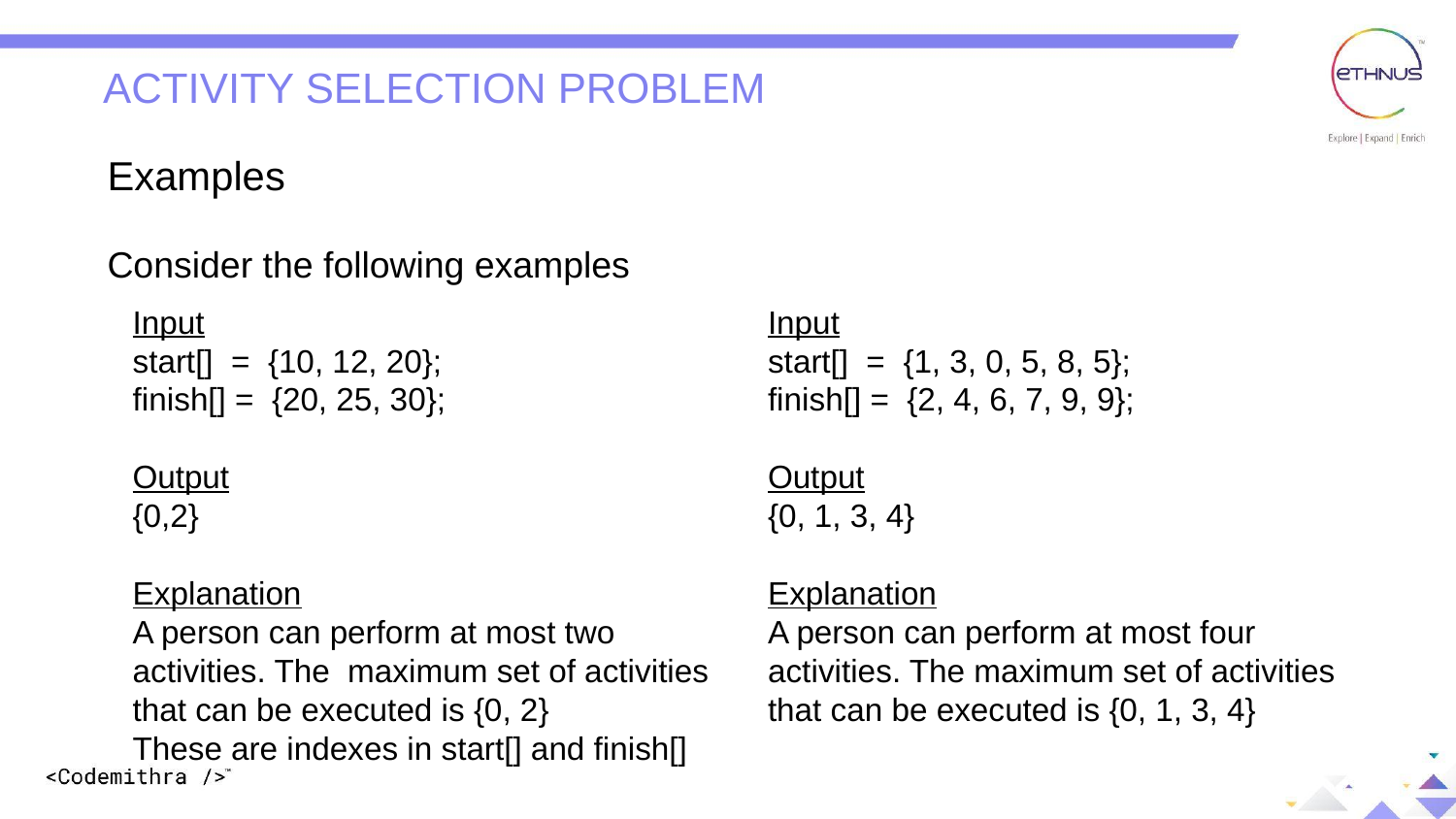

ACTIVITY SELECTION PROBLEM
Examples

Consider the following examples

Input
start[]  =  {10, 12, 20};
finish[] =  {20, 25, 30};

Output
{0,2}

Explanation
A person can perform at most two activities. The  maximum set of activities that can be executed is {0, 2}
These are indexes in start[] and finish[]

Input
start[]  =  {1, 3, 0, 5, 8, 5};
finish[] =  {2, 4, 6, 7, 9, 9};

Output
{0, 1, 3, 4}

Explanation
A person can perform at most four activities. The maximum set of activities that can be executed is {0, 1, 3, 4}